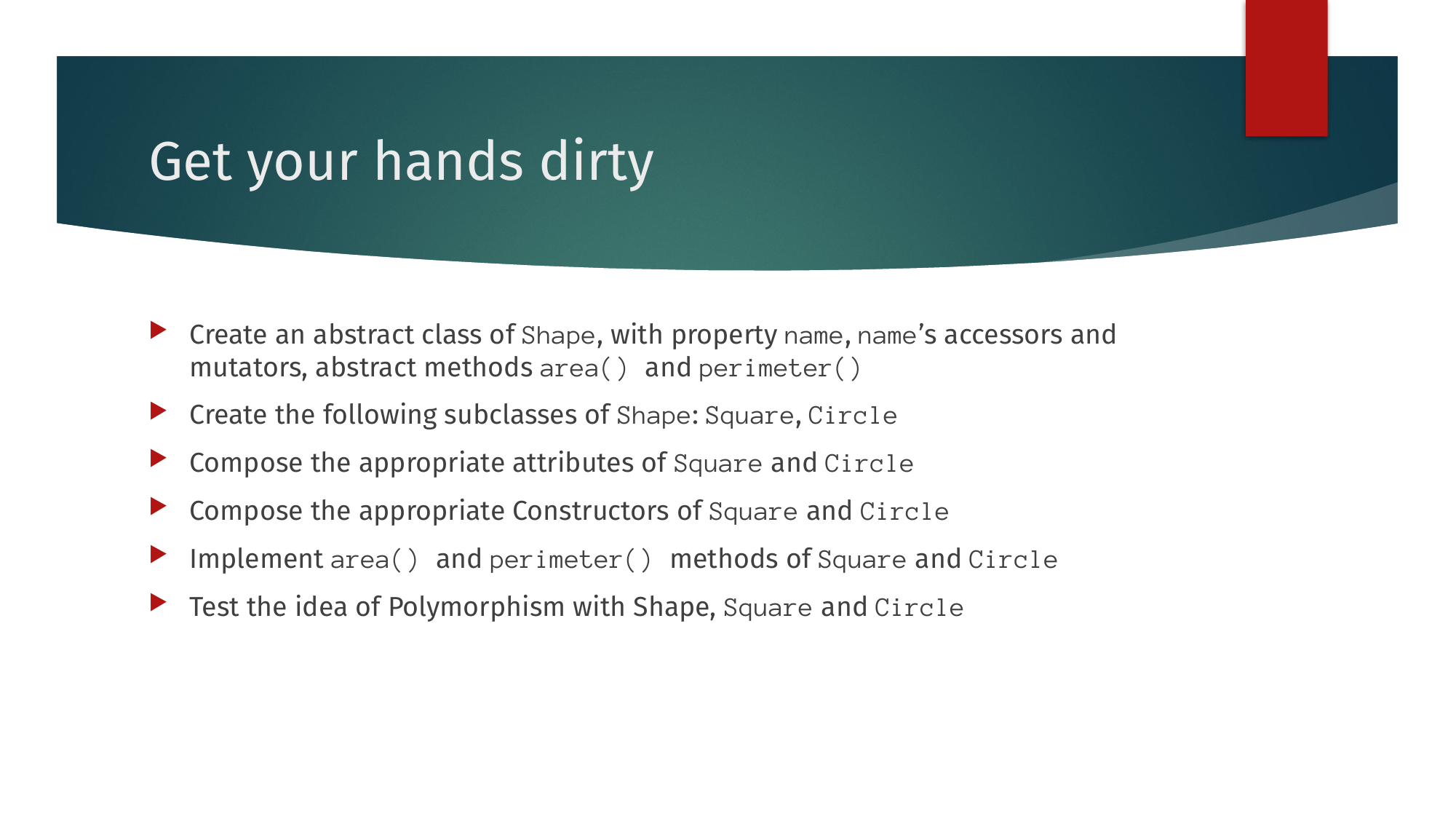

# Get your hands dirty
Create an abstract class of Shape, with property name, name’s accessors and mutators, abstract methods area() and perimeter()
Create the following subclasses of Shape: Square, Circle
Compose the appropriate attributes of Square and Circle
Compose the appropriate Constructors of Square and Circle
Implement area() and perimeter() methods of Square and Circle
Test the idea of Polymorphism with Shape, Square and Circle